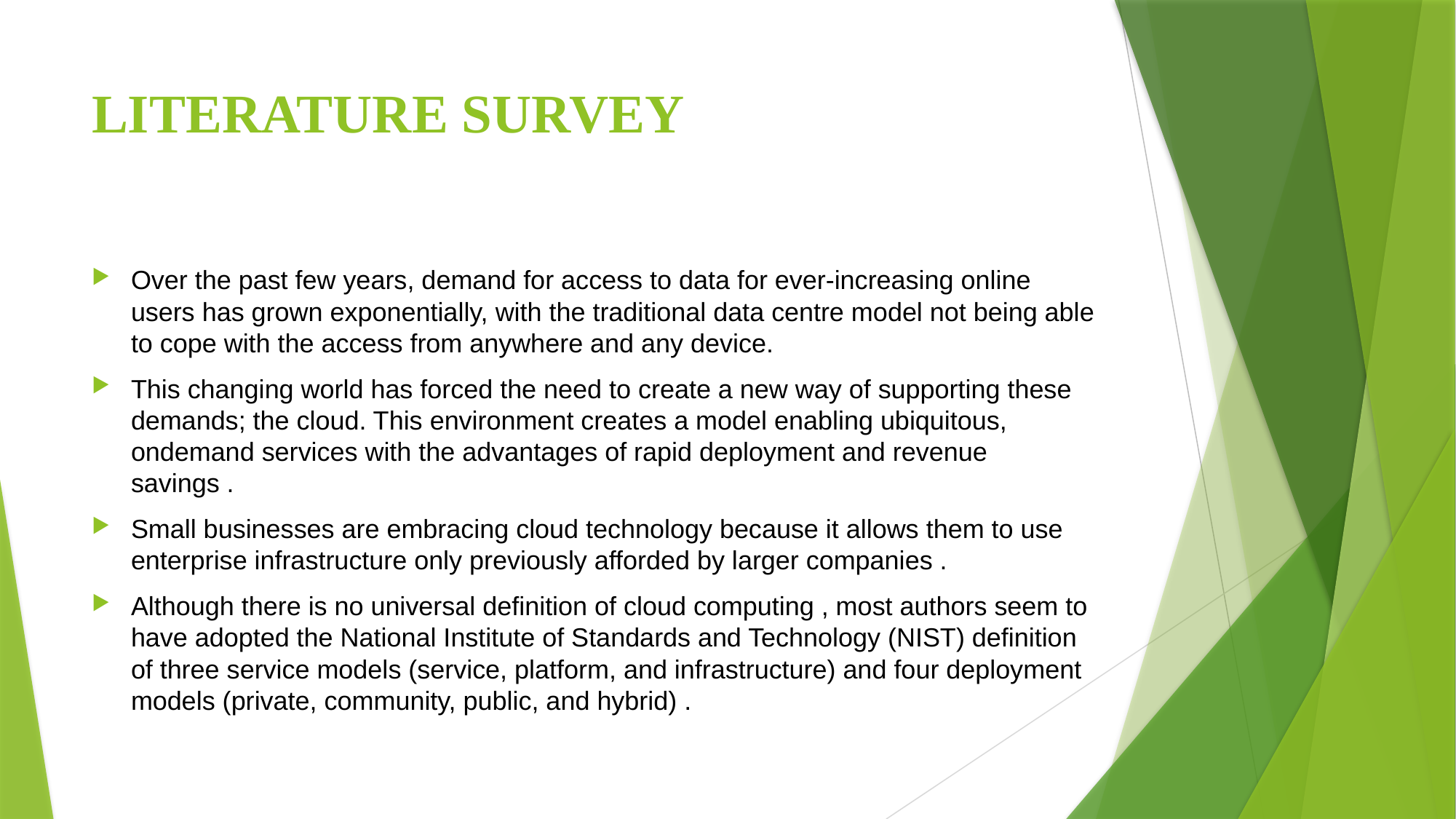

# LITERATURE SURVEY
Over the past few years, demand for access to data for ever-increasing online users has grown exponentially, with the traditional data centre model not being able to cope with the access from anywhere and any device.
This changing world has forced the need to create a new way of supporting these demands; the cloud. This environment creates a model enabling ubiquitous, ondemand services with the advantages of rapid deployment and revenue savings .
Small businesses are embracing cloud technology because it allows them to use enterprise infrastructure only previously afforded by larger companies .
Although there is no universal definition of cloud computing , most authors seem to have adopted the National Institute of Standards and Technology (NIST) definition of three service models (service, platform, and infrastructure) and four deployment models (private, community, public, and hybrid) .